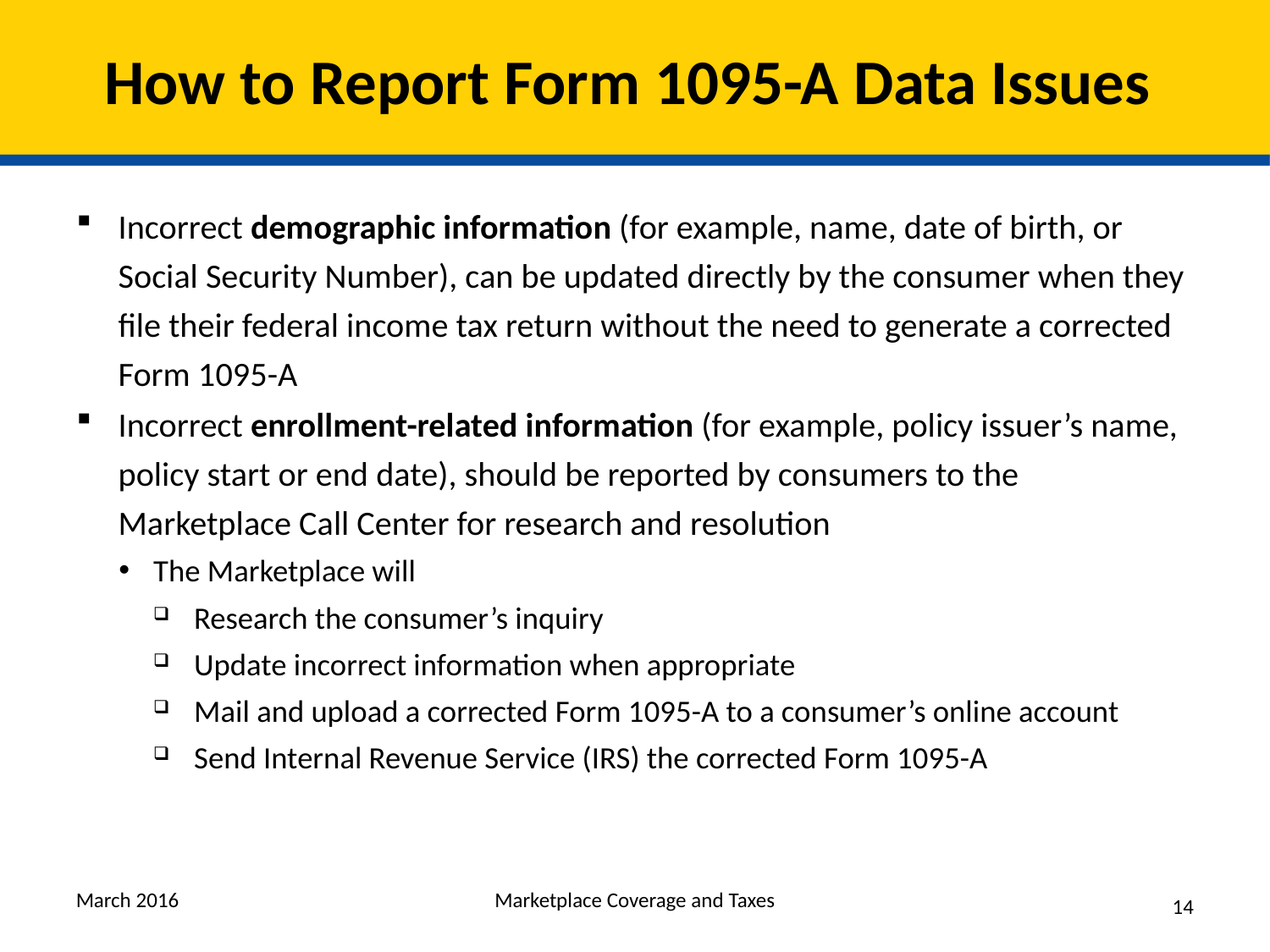

# How to Report Form 1095-A Data Issues
Incorrect demographic information (for example, name, date of birth, or Social Security Number), can be updated directly by the consumer when they file their federal income tax return without the need to generate a corrected Form 1095-A
Incorrect enrollment-related information (for example, policy issuer’s name, policy start or end date), should be reported by consumers to the Marketplace Call Center for research and resolution
The Marketplace will
Research the consumer’s inquiry
Update incorrect information when appropriate
Mail and upload a corrected Form 1095-A to a consumer’s online account
Send Internal Revenue Service (IRS) the corrected Form 1095-A
March 2016
Marketplace Coverage and Taxes
14